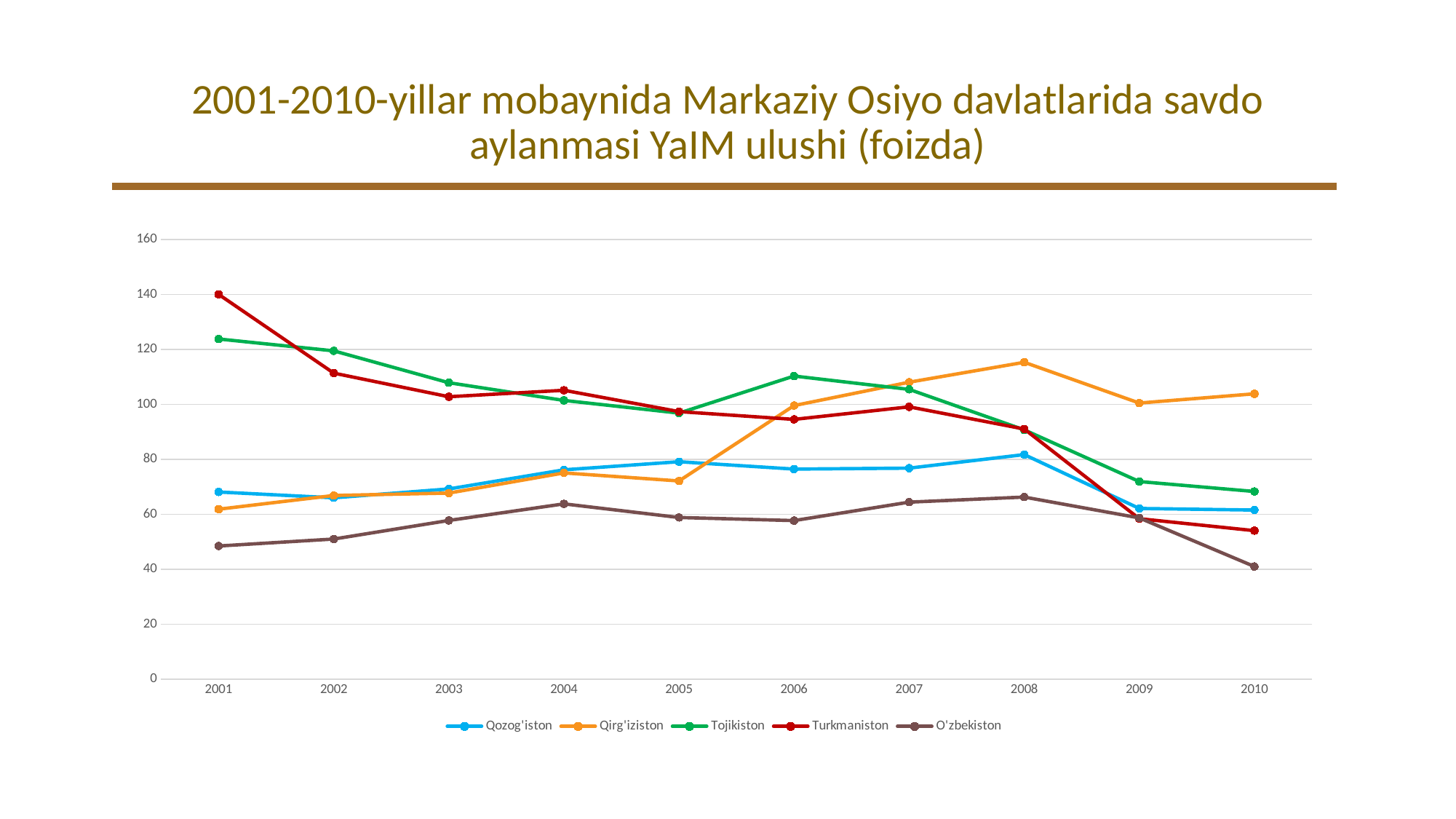

# 2001-2010-yillar mobaynida Markaziy Osiyo davlatlarida savdo aylanmasi YaIM ulushi (foizda)

### Chart

| Category | Qozog'iston | Qirg'iziston | Tojikiston | Turkmaniston | O'zbekiston |
|---|---|---|---|---|---|
| 2001 | 68.09557014730203 | 61.831347323827366 | 123.80031398879008 | 140.0372916377756 | 48.43255801677055 |
| 2002 | 65.97501672925344 | 66.82680583492997 | 119.48183963750483 | 111.38430249778956 | 50.97138519771281 |
| 2003 | 69.19703088800149 | 67.69122060678609 | 107.8878747158945 | 102.78646713239627 | 57.73374989841529 |
| 2004 | 76.18249194060176 | 75.06100113724646 | 101.43645598446322 | 105.14230560823623 | 63.77377375417993 |
| 2005 | 79.13006749735708 | 72.10658801457296 | 96.82780738130742 | 97.3728458652931 | 58.8152662119899 |
| 2006 | 76.44943890374753 | 99.57063640541617 | 110.30969680952309 | 94.54420423389814 | 57.68331798020346 |
| 2007 | 76.78690054748738 | 108.08477957711789 | 105.47047980800271 | 99.10641481481481 | 64.40207208229869 |
| 2008 | 81.7293558182676 | 115.33166129817296 | 90.71358474049809 | 91.04106529209622 | 66.24491272729138 |
| 2009 | 62.09853038774264 | 100.48908996143085 | 71.89517334374288 | 58.374268802832795 | 58.64783407188976 |
| 2010 | 61.5195078347215 | 103.85115146211383 | 68.27098121644548 | 54.02255989559056 | 40.959957692842096 |